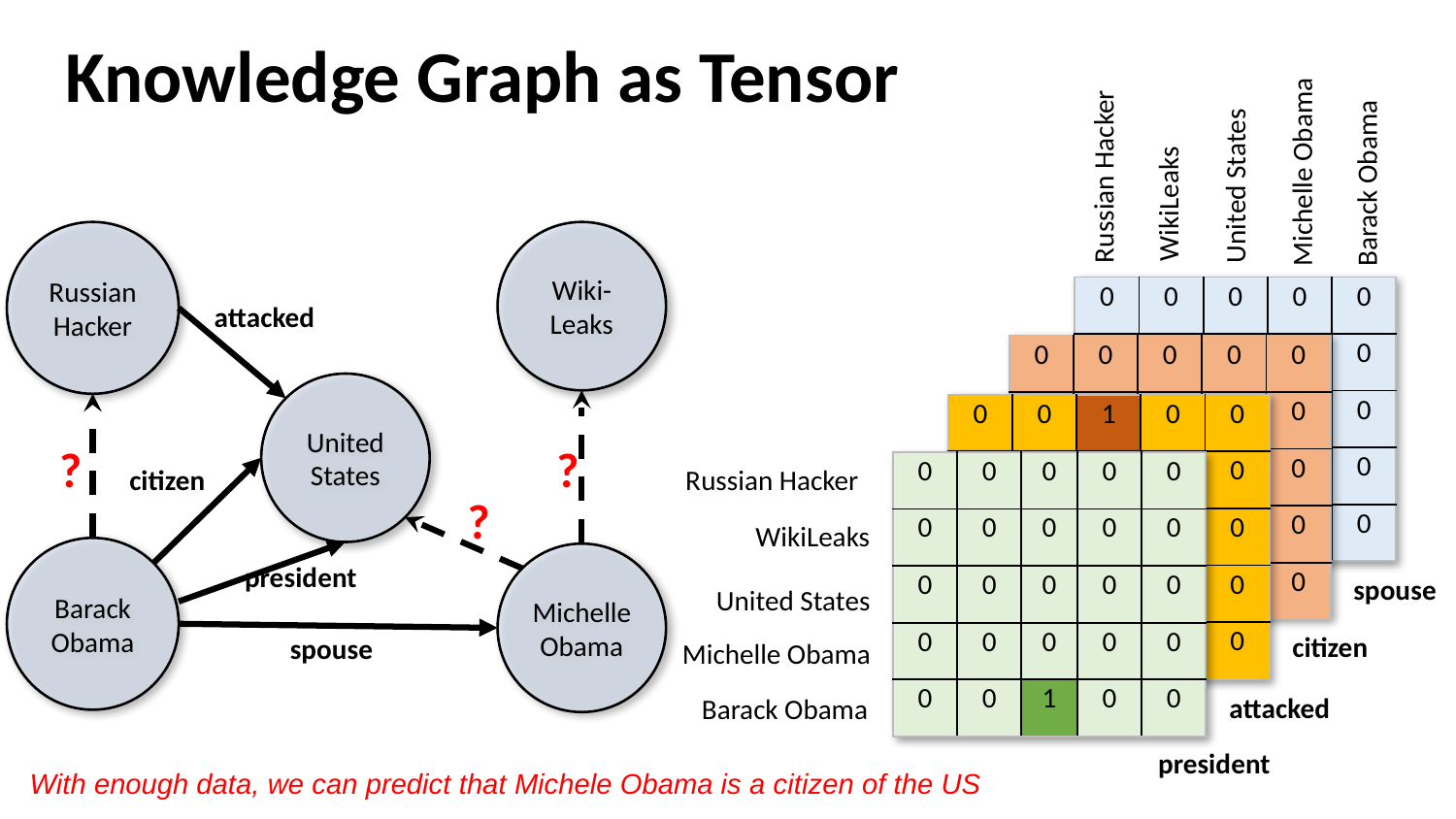

# Knowledge Graph as Tensor
Michelle Obama
Russian Hacker
Barack Obama
United States
WikiLeaks
Russian Hacker
Wiki-Leaks
attacked
United States
?
?
citizen
?
Barack Obama
Michelle Obama
president
spouse
| 0 | 0 | 0 | 0 | 0 |
| --- | --- | --- | --- | --- |
| 0 | 0 | 0 | 0 | 0 |
| 0 | 0 | 0 | 0 | 0 |
| 0 | 0 | 0 | 0 | 0 |
| 0 | 0 | 0 | 0 | 0 |
| 0 | 0 | 0 | 0 | 0 |
| --- | --- | --- | --- | --- |
| 0 | 0 | 0 | 0 | 0 |
| 0 | 0 | 0 | 0 | 0 |
| 0 | 0 | 0 | 0 | 0 |
| 0 | 0 | 0 | 0 | 0 |
| 0 | 0 | 1 | 0 | 0 |
| --- | --- | --- | --- | --- |
| 0 | 0 | 0 | 0 | 0 |
| 0 | 0 | 0 | 0 | 0 |
| 0 | 0 | 0 | 0 | 0 |
| 0 | 0 | 0 | 0 | 0 |
| 0 | 0 | 0 | 0 | 0 |
| --- | --- | --- | --- | --- |
| 0 | 0 | 0 | 0 | 0 |
| 0 | 0 | 0 | 0 | 0 |
| 0 | 0 | 0 | 0 | 0 |
| 0 | 0 | 1 | 0 | 0 |
Russian Hacker
WikiLeaks
spouse
United States
citizen
Michelle Obama
attacked
Barack Obama
president
With enough data, we can predict that Michele Obama is a citizen of the US